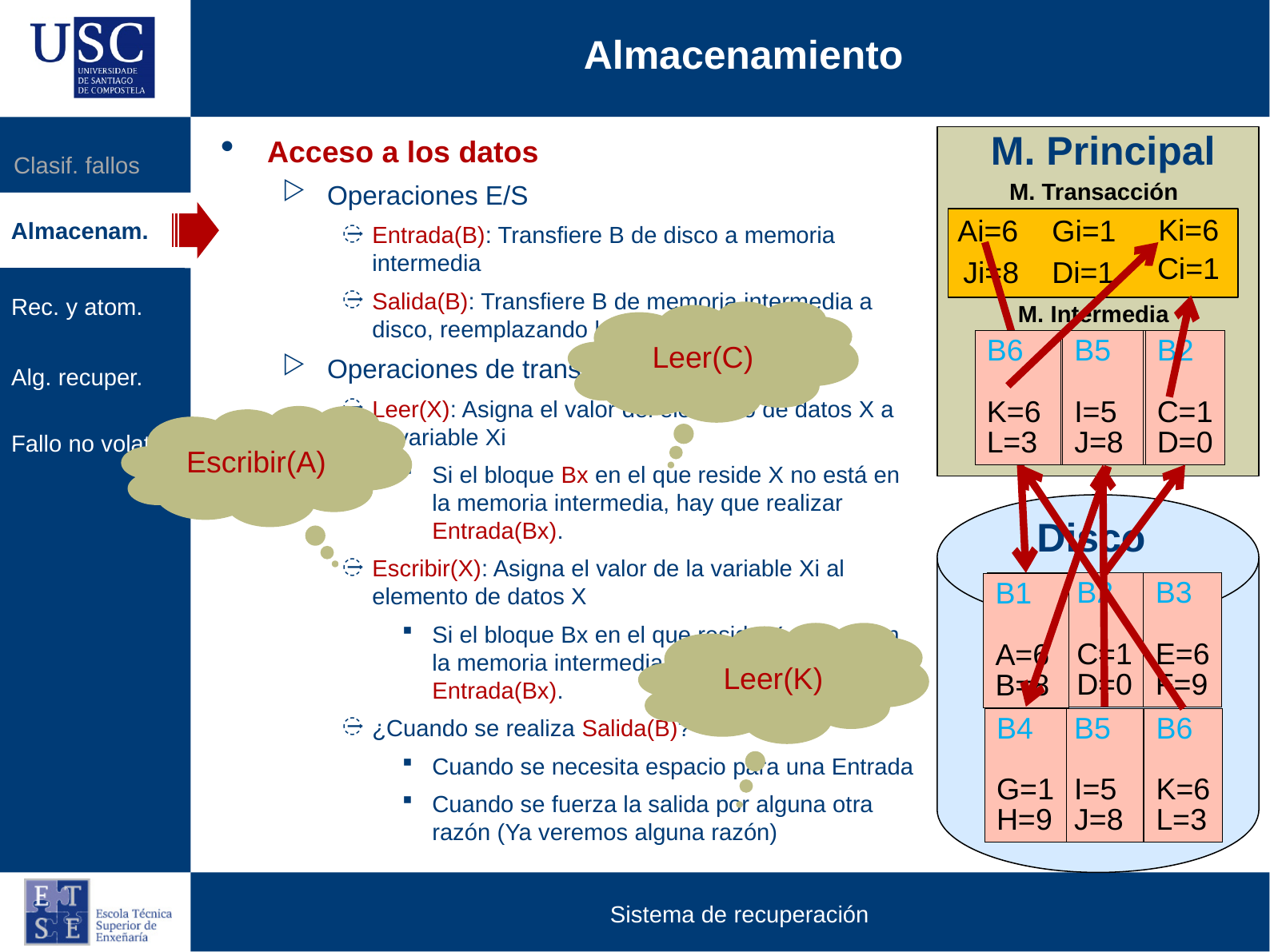

Almacenamiento
Acceso a los datos
Operaciones E/S
Entrada(B): Transfiere B de disco a memoria intermedia
Salida(B): Transfiere B de memoria intermedia a disco, reemplazando la copia de disco.
Operaciones de transferencia de datos
Leer(X): Asigna el valor del elemento de datos X a la variable Xi
Si el bloque Bx en el que reside X no está en la memoria intermedia, hay que realizar Entrada(Bx).
Escribir(X): Asigna el valor de la variable Xi al elemento de datos X
Si el bloque Bx en el que reside X no está en la memoria intermedia, hay que realizar Entrada(Bx).
¿Cuando se realiza Salida(B)?
Cuando se necesita espacio para una Entrada
Cuando se fuerza la salida por alguna otra razón (Ya veremos alguna razón)

M. Principal
Clasif. fallos
M. Transacción
Almacenam.

Ki=6
Ai=6
Gi=1
Ki=4
Ci=1
Di=1
Ci=6
Ji=4
Ji=8
Rec. y atom.
M. Intermedia
Leer(C)
B5

I=5
J=8
B4

G=1
H=9
B6

K=6
L=7
B1

A=5
B=8
B6

K=6
L=3
B2

C=1
D=0
Alg. recuper.
A=6
Escribir(A)
Fallo no volatil

Disco
B3

E=6
F=9
B1

A=5
B=8
B2

C=1
D=0
B1

A=6
B=8
Leer(K)
B4

G=1
H=9
B6

K=6
L=3
B4

G=2
H=5
B5

I=5
J=8